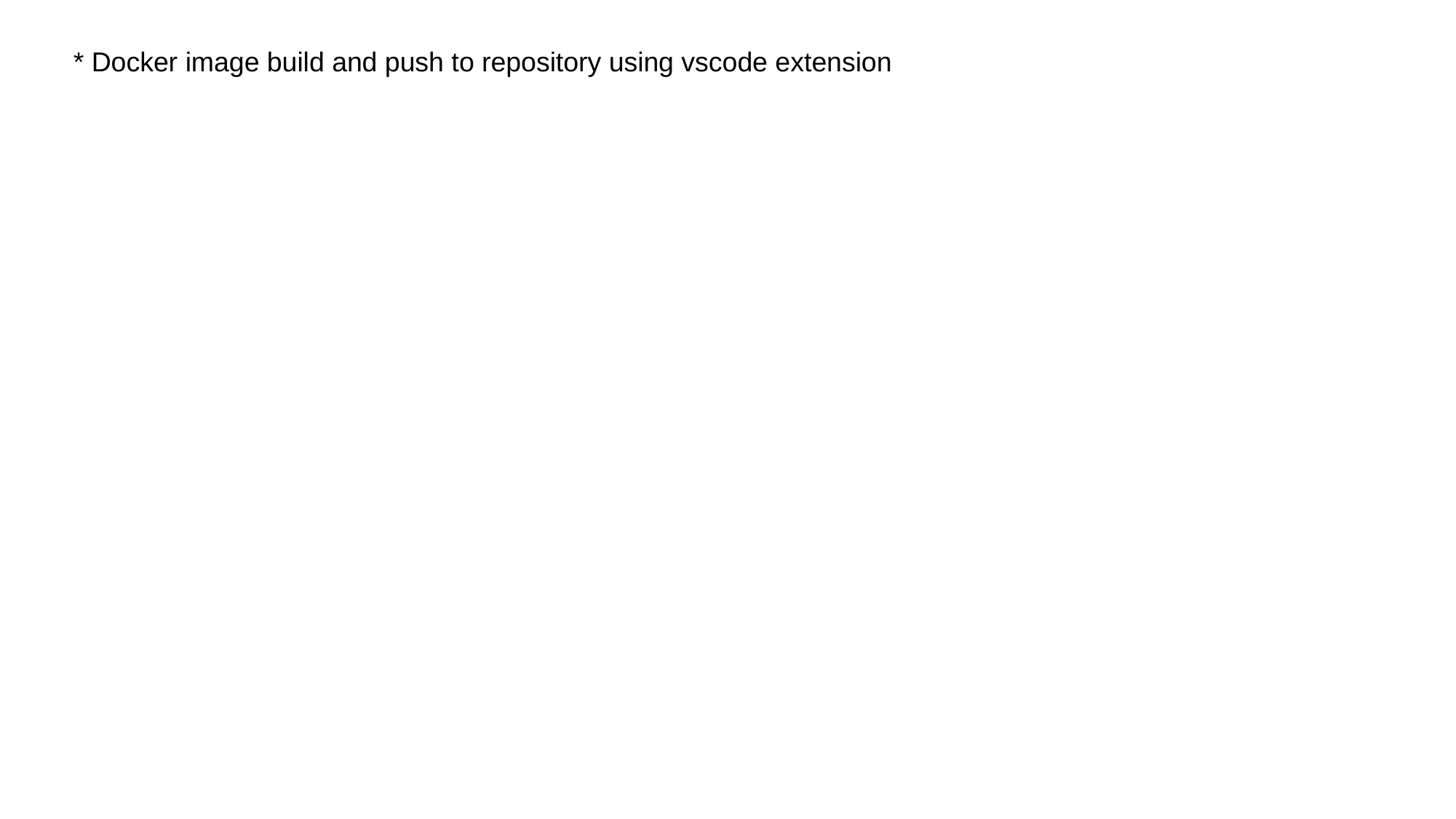

* Docker image build and push to repository using vscode extension